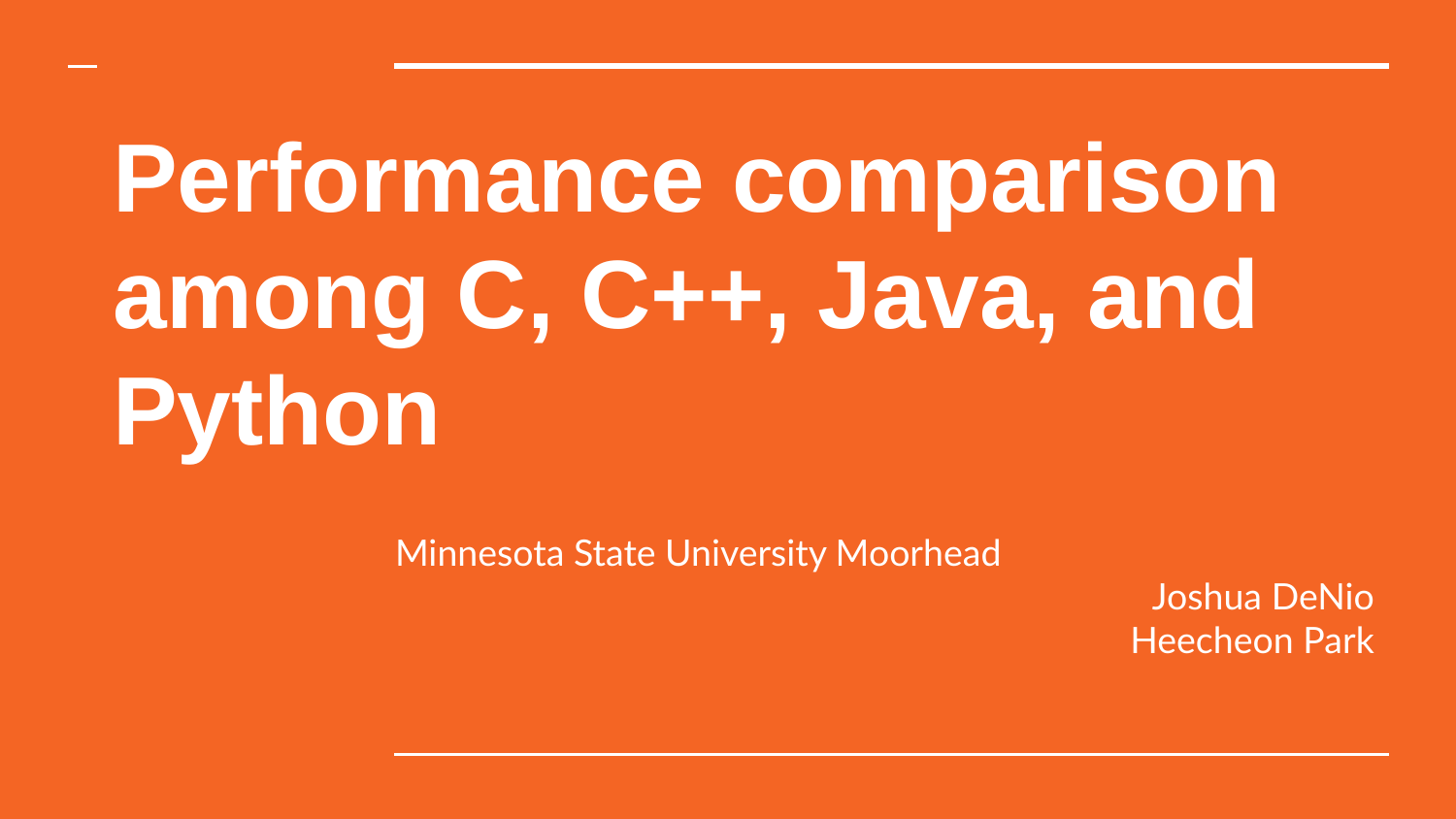

# Performance comparison among C, C++, Java, and Python
Minnesota State University Moorhead
Joshua DeNio
Heecheon Park